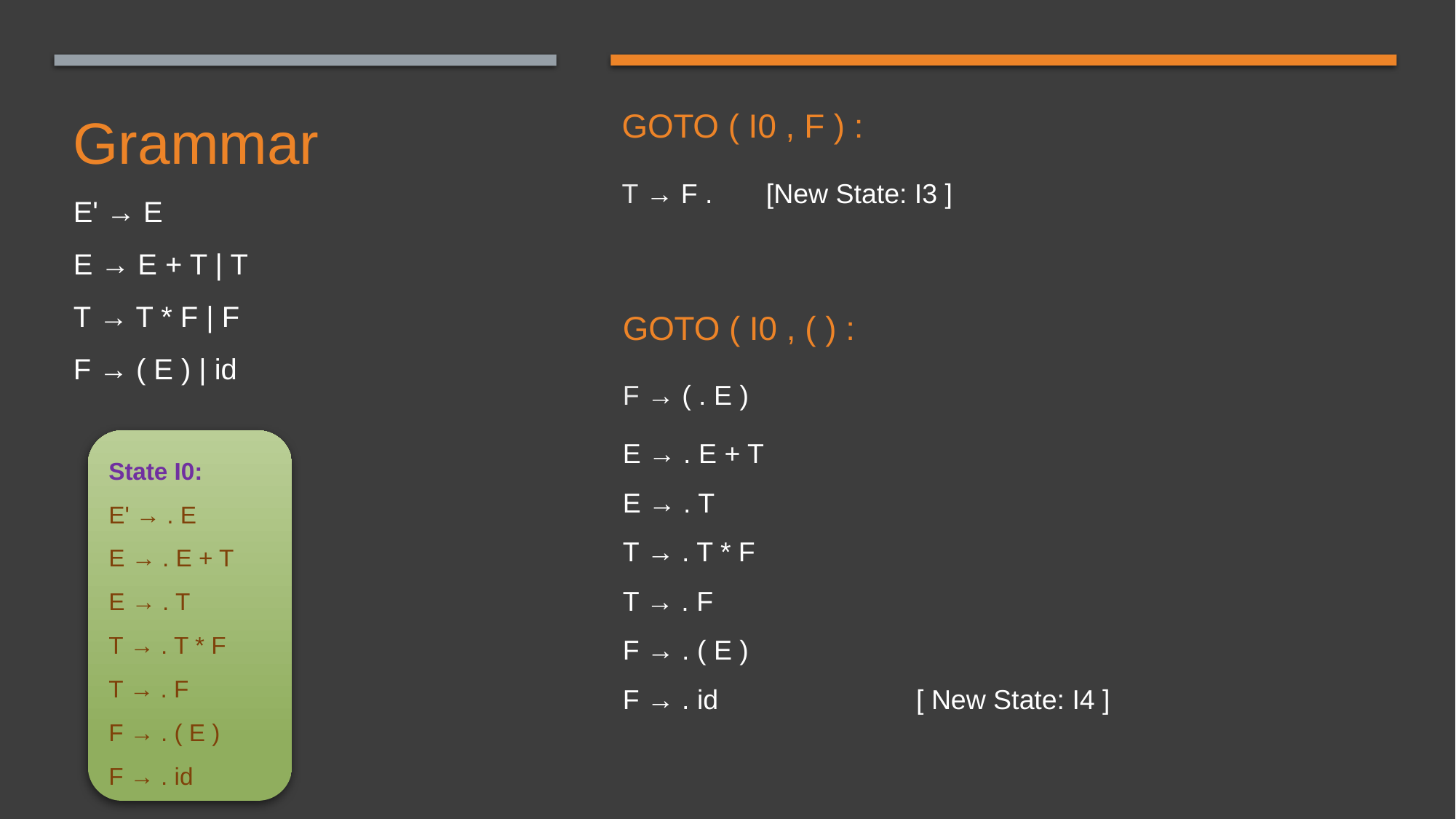

# Grammar E' → E
E → E + T | T
T → T * F | F
F → ( E ) | id
GOTO ( I0 , F ) :
T → F .       [New State: I3 ]
GOTO ( I0 , ( ) :
F → ( . E )
E → . E + T
E → . T
T → . T * F
T → . F
F → . ( E )
F → . id                          [ New State: I4 ]

State I0:
E' → . E
E → . E + T
E → . T
T → . T * F
T → . F
F → . ( E )
F → . id